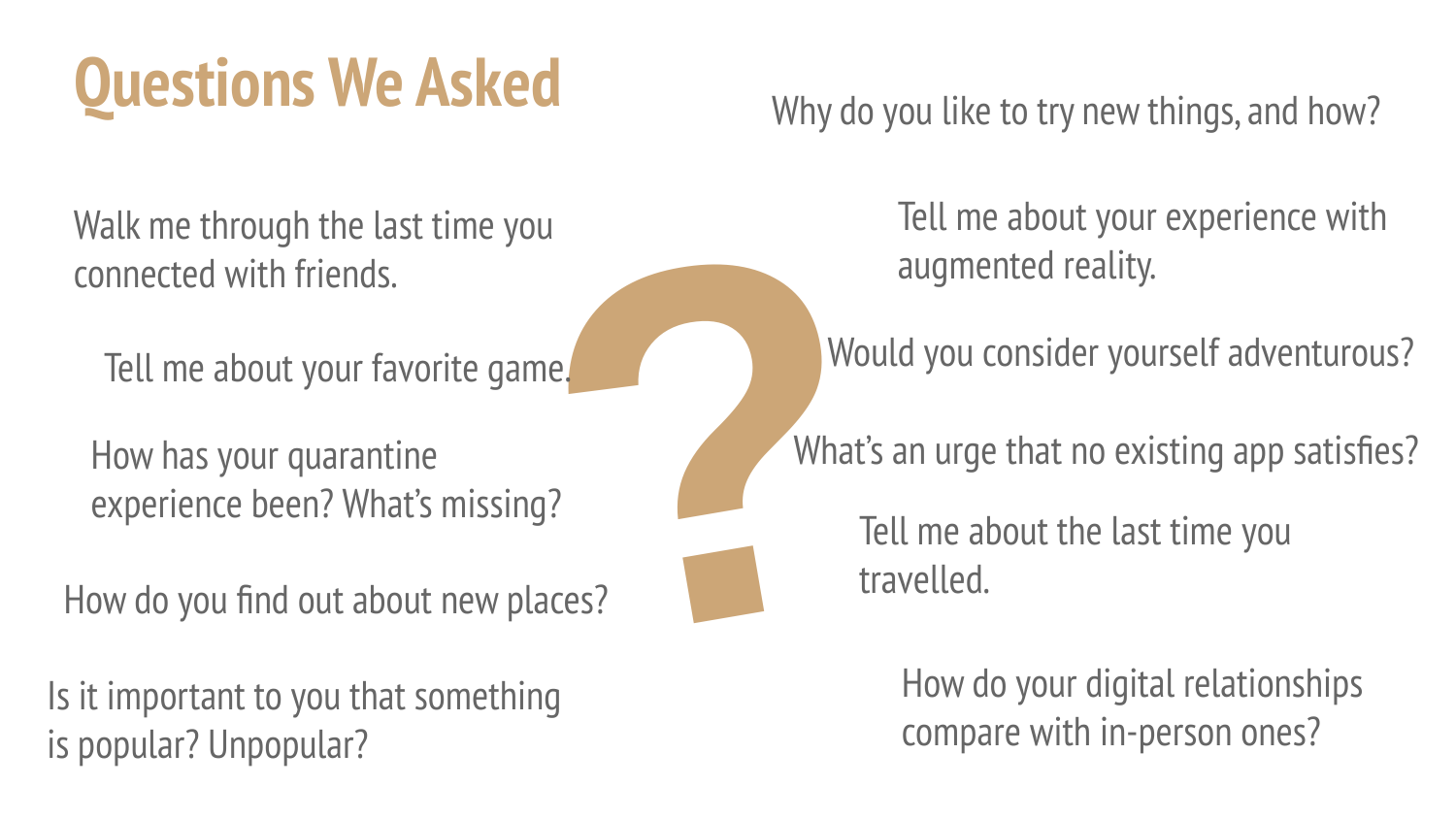

Questions We Asked
Why do you like to try new things, and how?
?
Tell me about your experience with augmented reality.
Walk me through the last time you connected with friends.

Would you consider yourself adventurous?
Tell me about your favorite game.
What’s an urge that no existing app satisfies?
How has your quarantine experience been? What’s missing?
Tell me about the last time you travelled.
How do you find out about new places?
How do your digital relationships compare with in-person ones?
Is it important to you that something is popular? Unpopular?